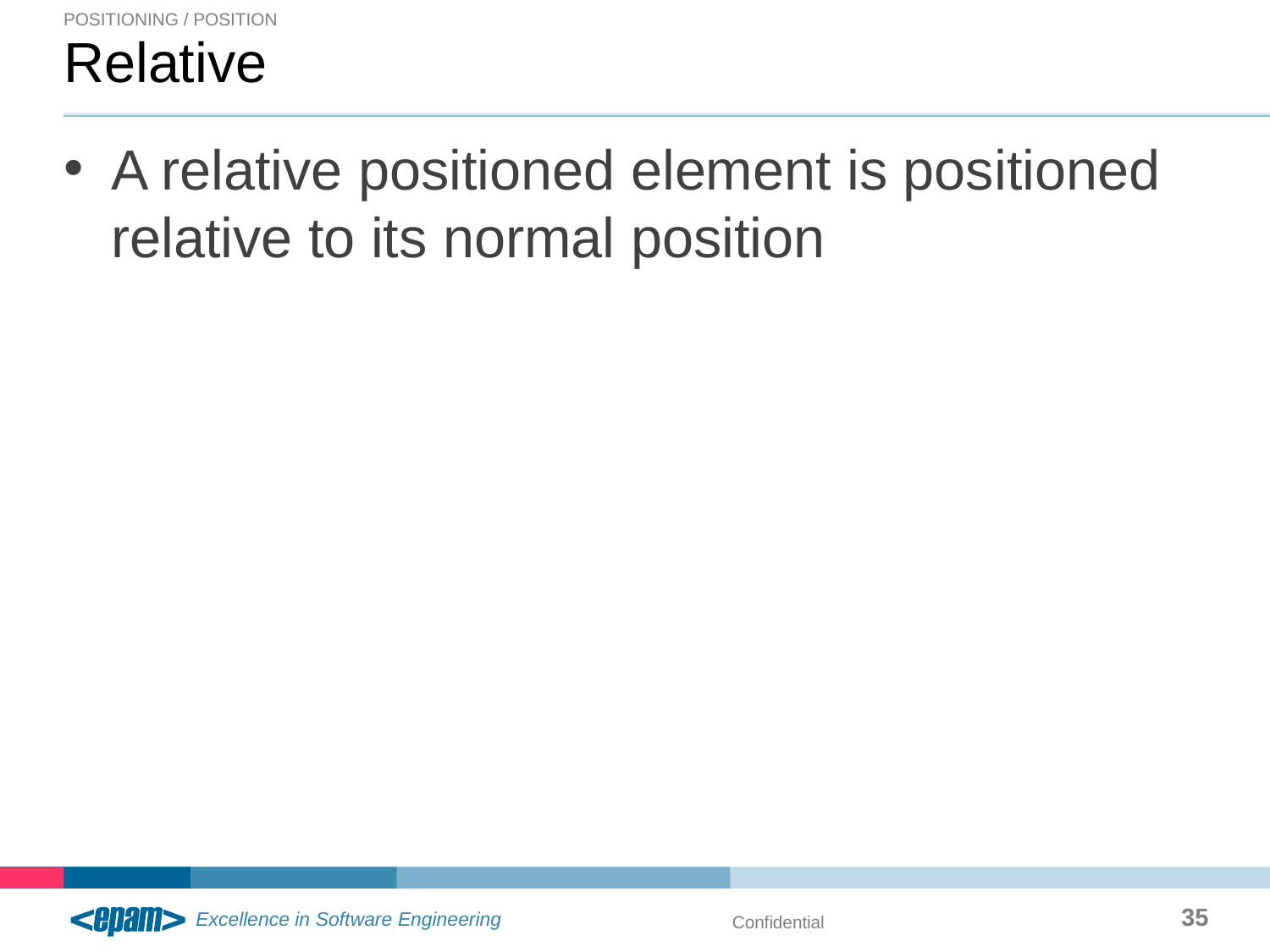

Positioning / Position
# Relative
A relative positioned element is positioned relative to its normal position

35
Confidential